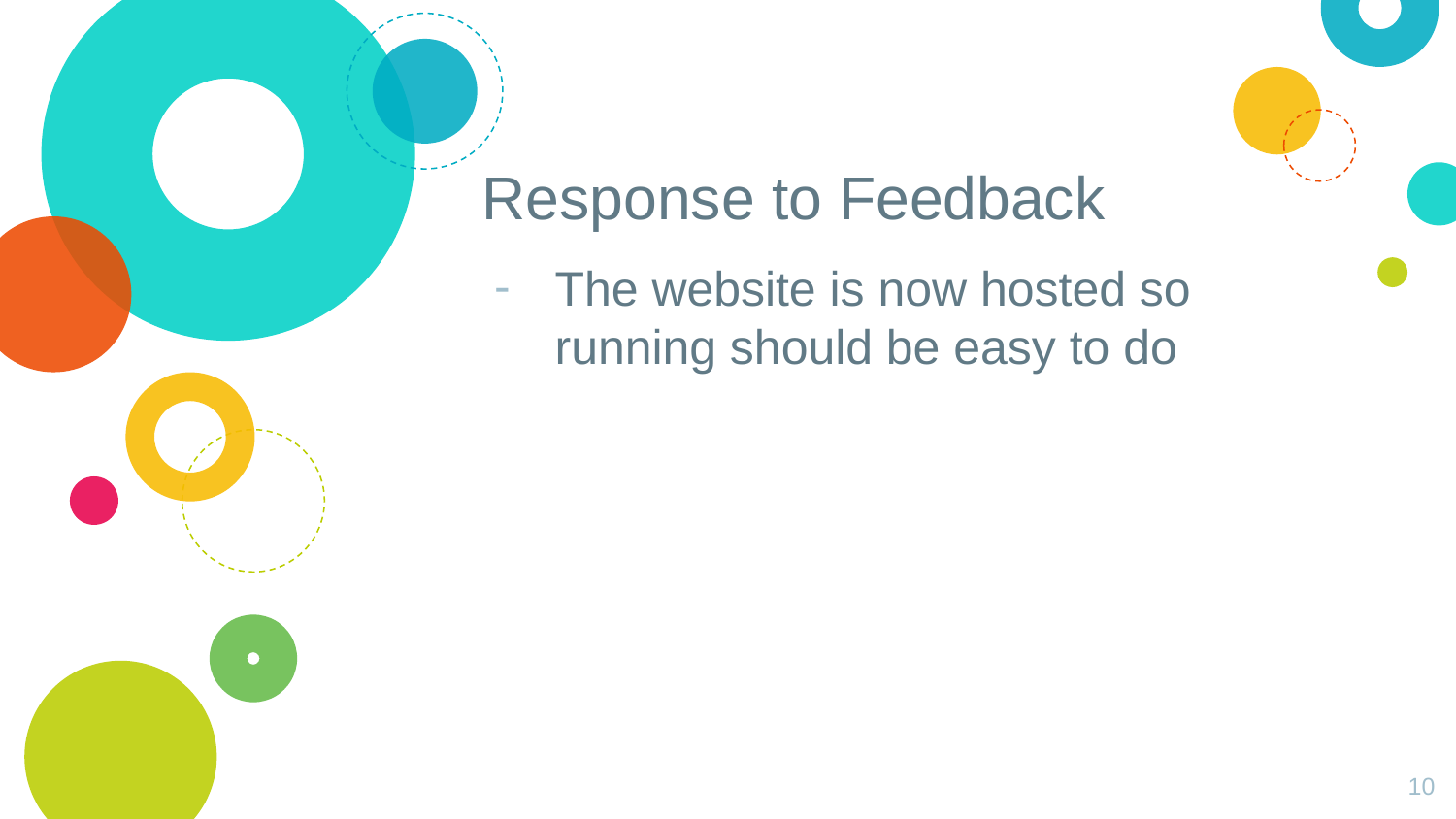

# Response to Feedback
The website is now hosted so running should be easy to do
10